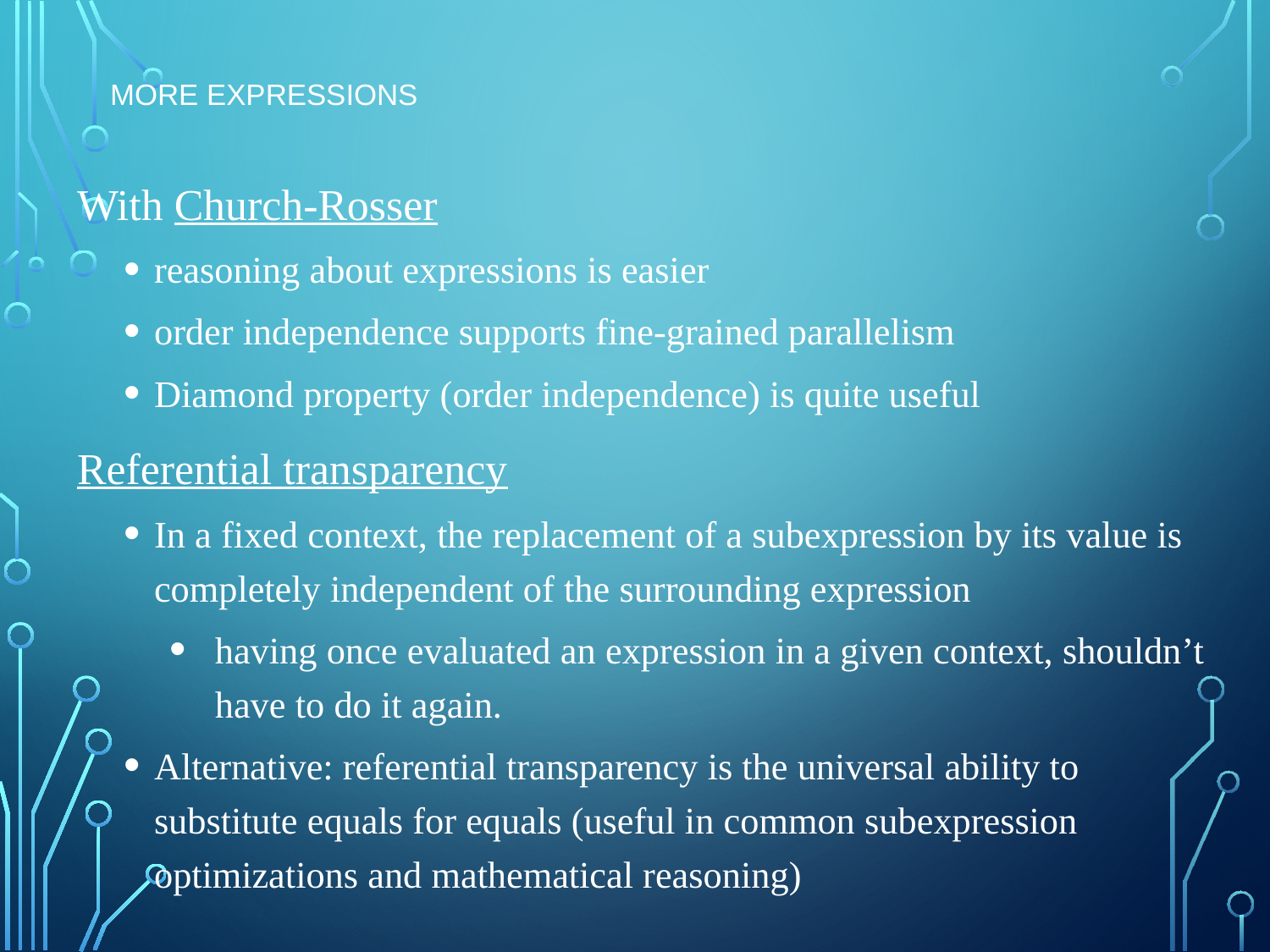

# More Expressions
With Church-Rosser
reasoning about expressions is easier
order independence supports fine-grained parallelism
Diamond property (order independence) is quite useful
Referential transparency
In a fixed context, the replacement of a subexpression by its value is completely independent of the surrounding expression
having once evaluated an expression in a given context, shouldn’t have to do it again.
Alternative: referential transparency is the universal ability to substitute equals for equals (useful in common subexpression optimizations and mathematical reasoning)